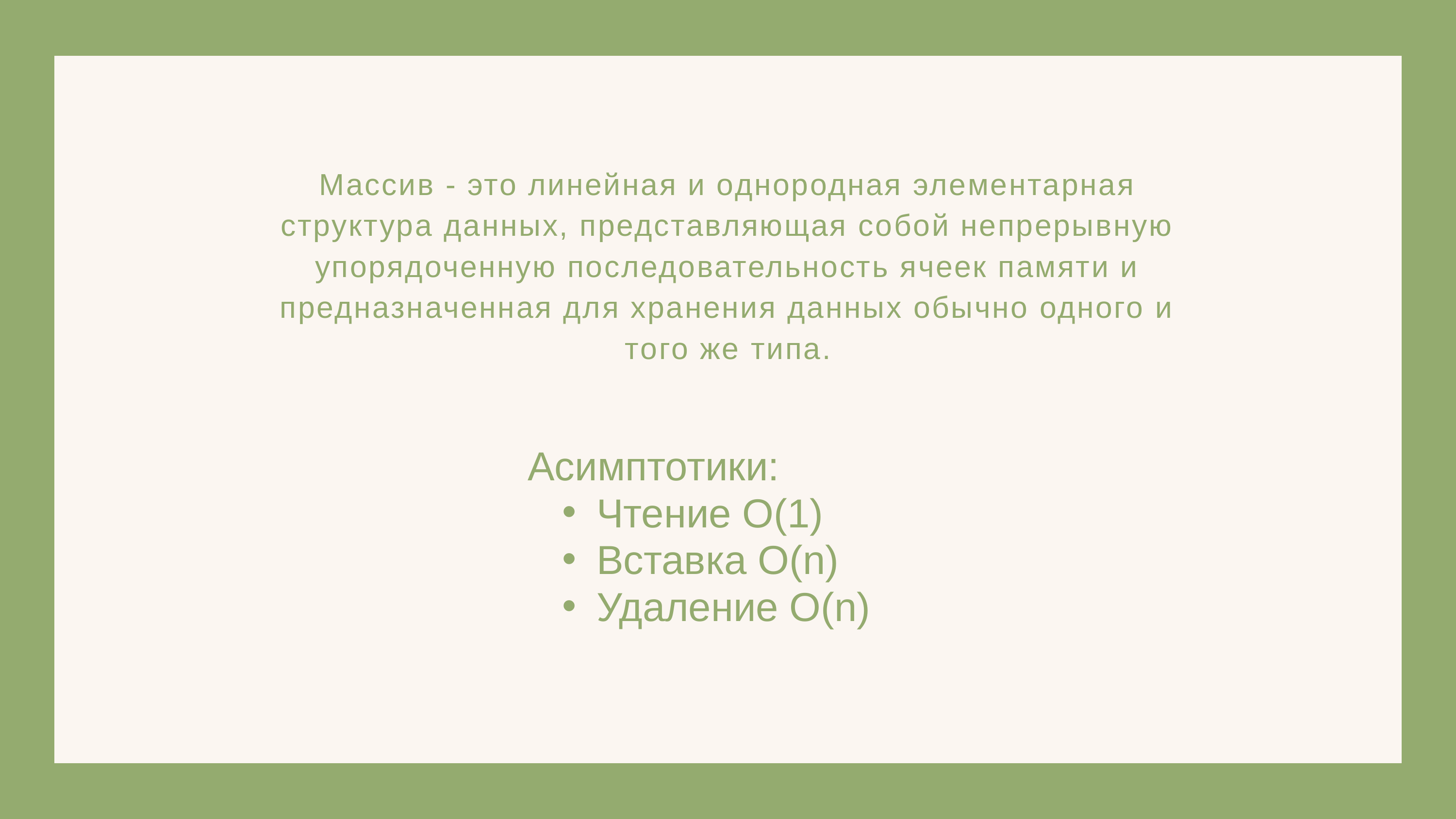

Массив - это линейная и однородная элементарная структура данных, представляющая собой непрерывную упорядоченную последовательность ячеек памяти и предназначенная для хранения данных обычно одного и того же типа.
Асимптотики:
Чтение O(1)
Вставка O(n)
Удаление O(n)